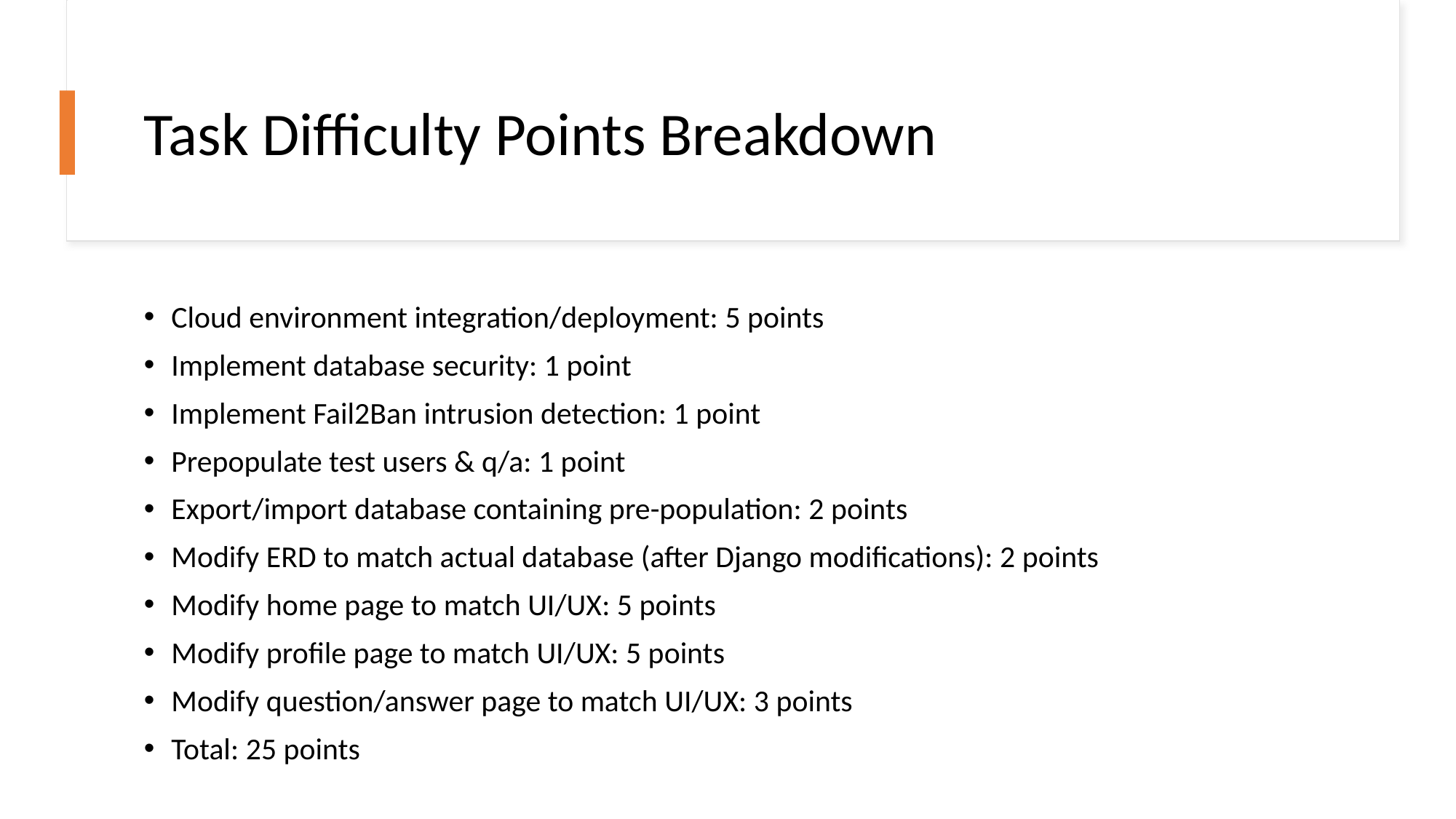

# Task Difficulty Points Breakdown

Cloud environment integration/deployment: 5 points
Implement database security: 1 point
Implement Fail2Ban intrusion detection: 1 point
Prepopulate test users & q/a: 1 point
Export/import database containing pre-population: 2 points
Modify ERD to match actual database (after Django modifications): 2 points
Modify home page to match UI/UX: 5 points
Modify profile page to match UI/UX: 5 points
Modify question/answer page to match UI/UX: 3 points
Total: 25 points